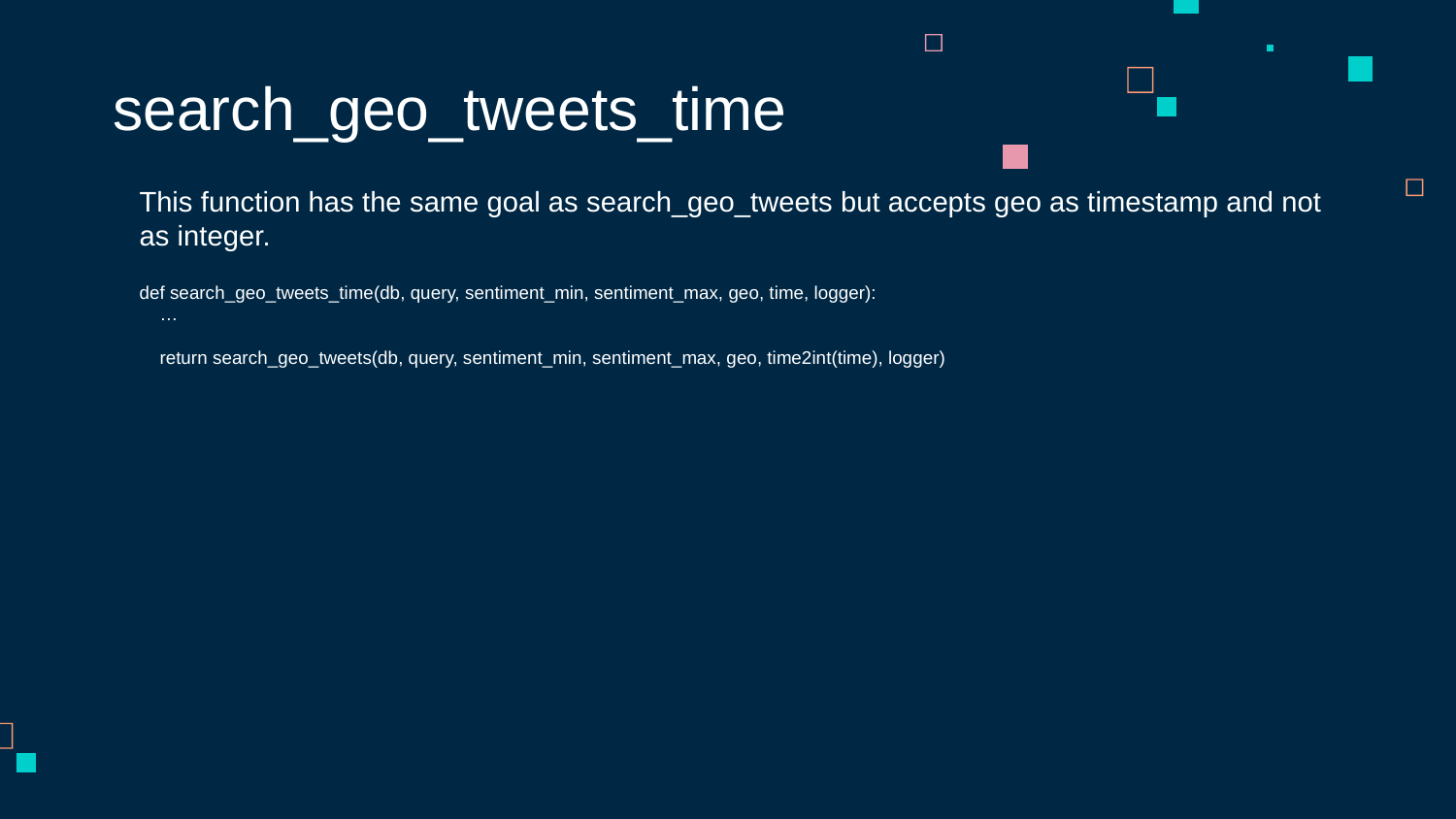

# search_geo_tweets_time
This function has the same goal as search_geo_tweets but accepts geo as timestamp and not as integer.

def search_geo_tweets_time(db, query, sentiment_min, sentiment_max, geo, time, logger):
    …

    return search_geo_tweets(db, query, sentiment_min, sentiment_max, geo, time2int(time), logger)